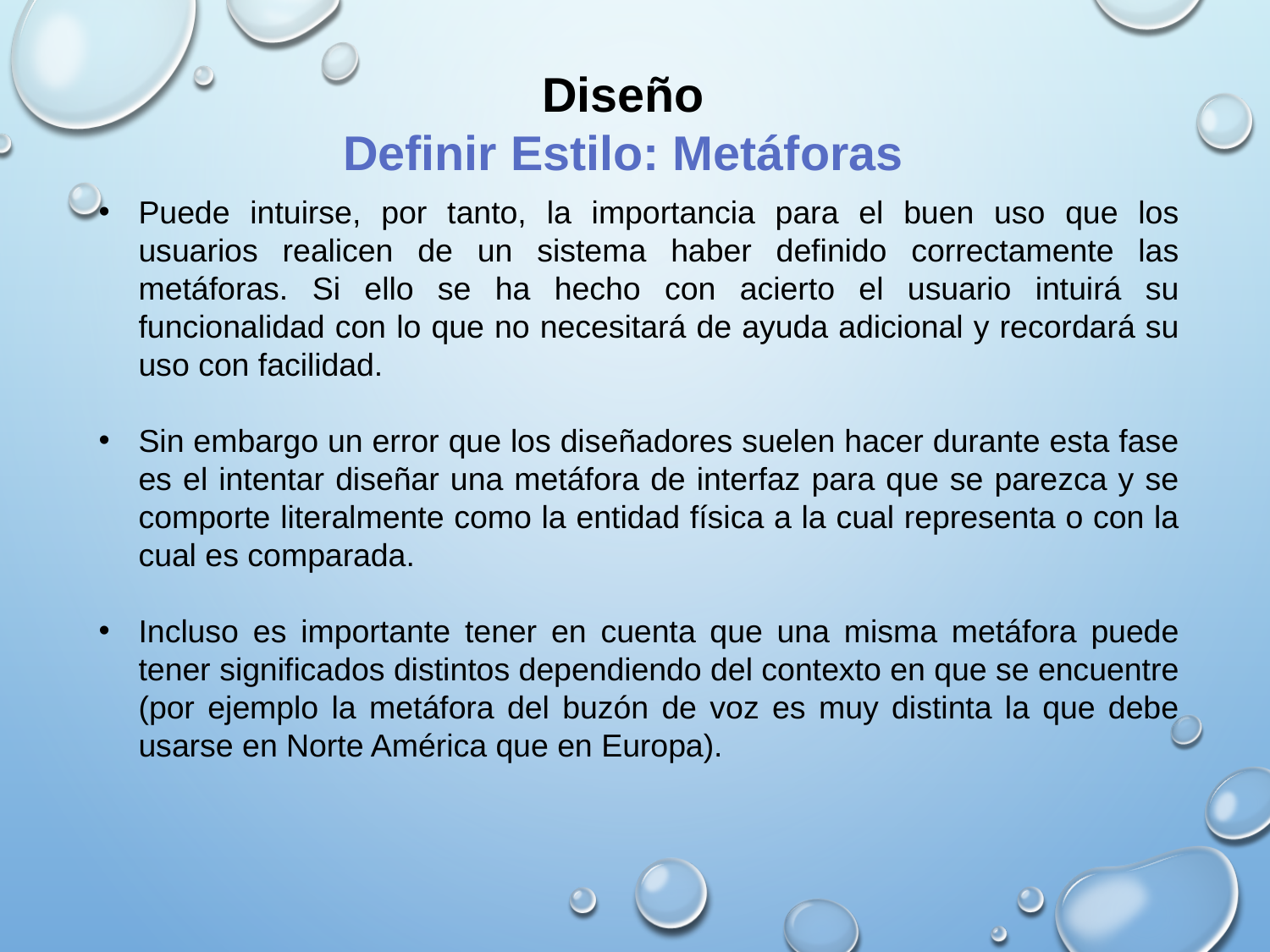

Diseño
Definir Estilo: Metáforas
Puede intuirse, por tanto, la importancia para el buen uso que los usuarios realicen de un sistema haber definido correctamente las metáforas. Si ello se ha hecho con acierto el usuario intuirá su funcionalidad con lo que no necesitará de ayuda adicional y recordará su uso con facilidad.

Sin embargo un error que los diseñadores suelen hacer durante esta fase es el intentar diseñar una metáfora de interfaz para que se parezca y se comporte literalmente como la entidad física a la cual representa o con la cual es comparada.

Incluso es importante tener en cuenta que una misma metáfora puede tener significados distintos dependiendo del contexto en que se encuentre (por ejemplo la metáfora del buzón de voz es muy distinta la que debe usarse en Norte América que en Europa).